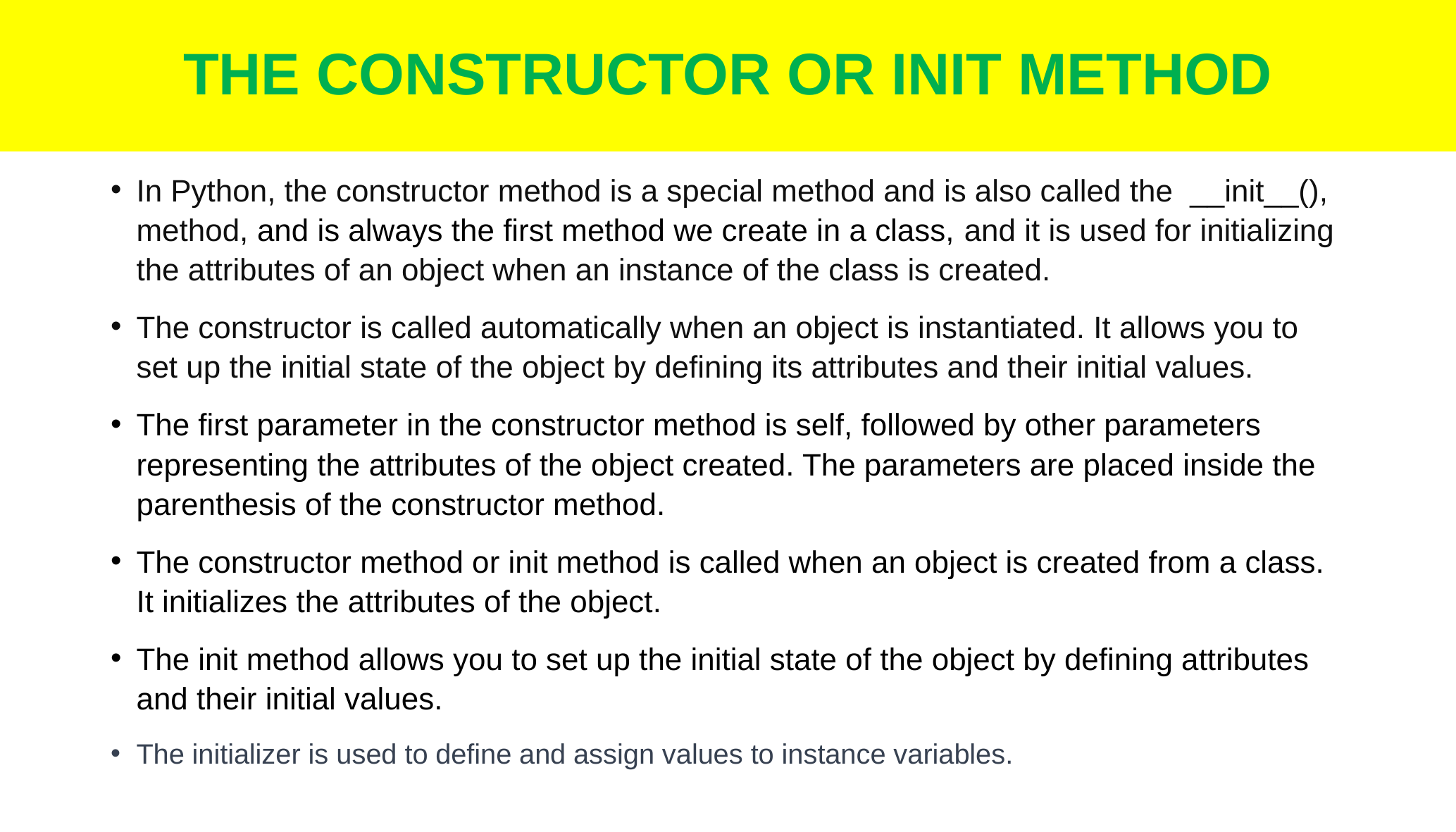

# THE CONSTRUCTOR OR INIT METHOD
In Python, the constructor method is a special method and is also called the  __init__(), method, and is always the first method we create in a class, and it is used for initializing the attributes of an object when an instance of the class is created.
The constructor is called automatically when an object is instantiated. It allows you to set up the initial state of the object by defining its attributes and their initial values.
The first parameter in the constructor method is self, followed by other parameters representing the attributes of the object created. The parameters are placed inside the parenthesis of the constructor method.
The constructor method or init method is called when an object is created from a class. It initializes the attributes of the object.
The init method allows you to set up the initial state of the object by defining attributes and their initial values.
The initializer is used to define and assign values to instance variables.